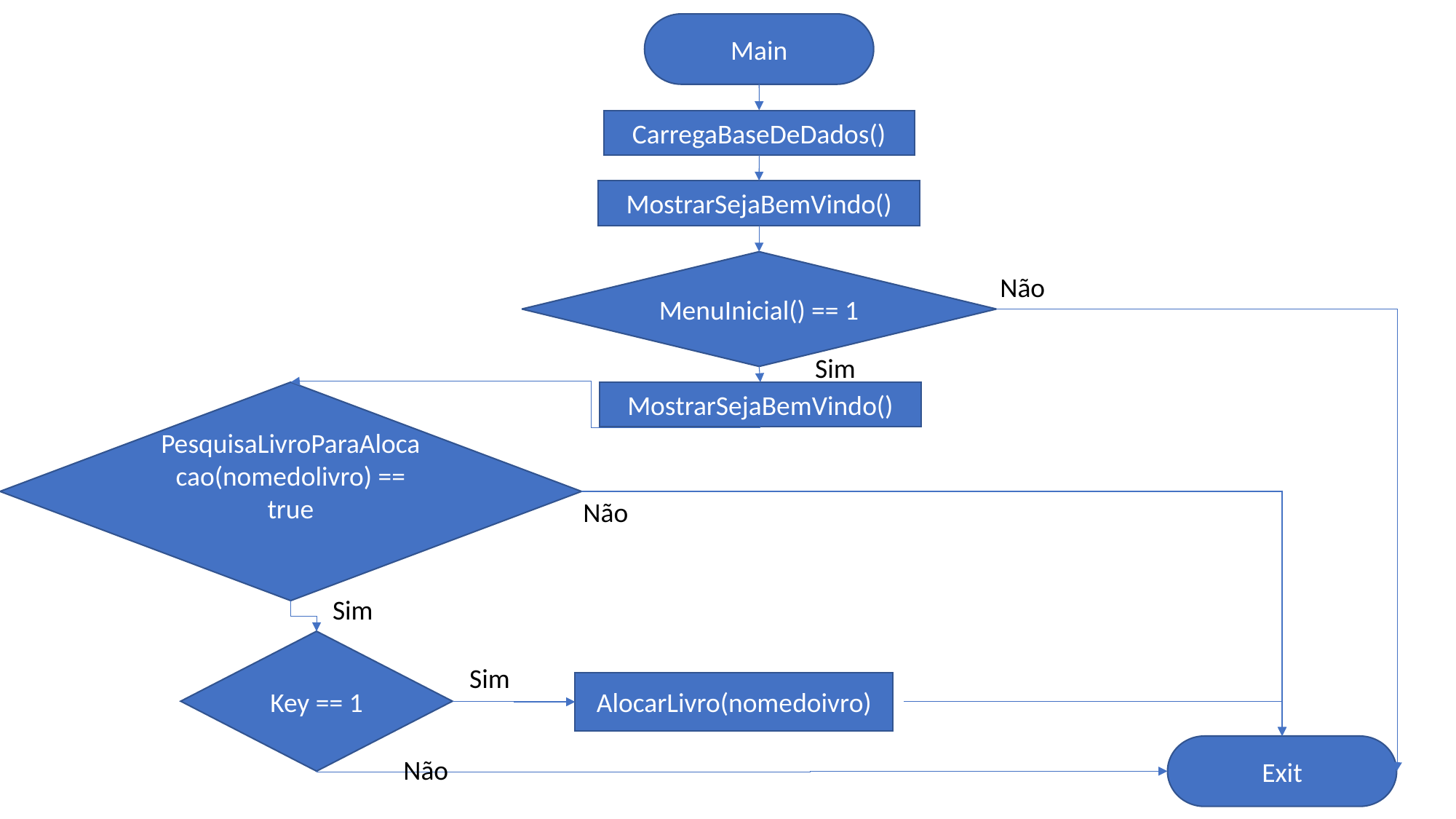

Main
CarregaBaseDeDados()
MostrarSejaBemVindo()
MenuInicial() == 1
Não
Sim
MostrarSejaBemVindo()
PesquisaLivroParaAlocacao(nomedolivro) == true

Não
Sim
Key == 1
Sim
AlocarLivro(nomedoivro)
Exit
Não